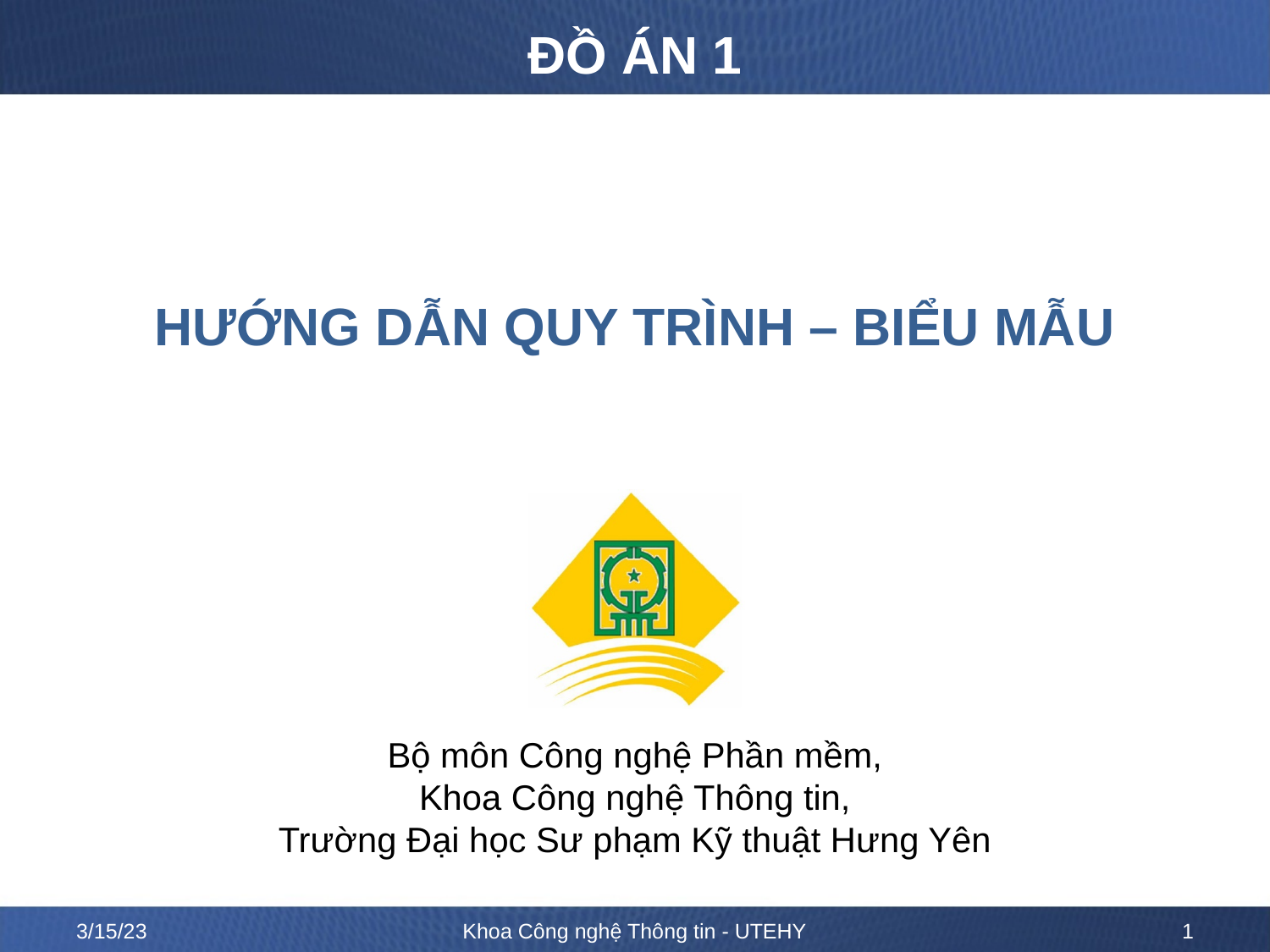

# ĐỒ ÁN 1

HƯỚNG DẪN QUY TRÌNH – BIỂU MẪU
3/15/23
Khoa Công nghệ Thông tin - UTEHY
1